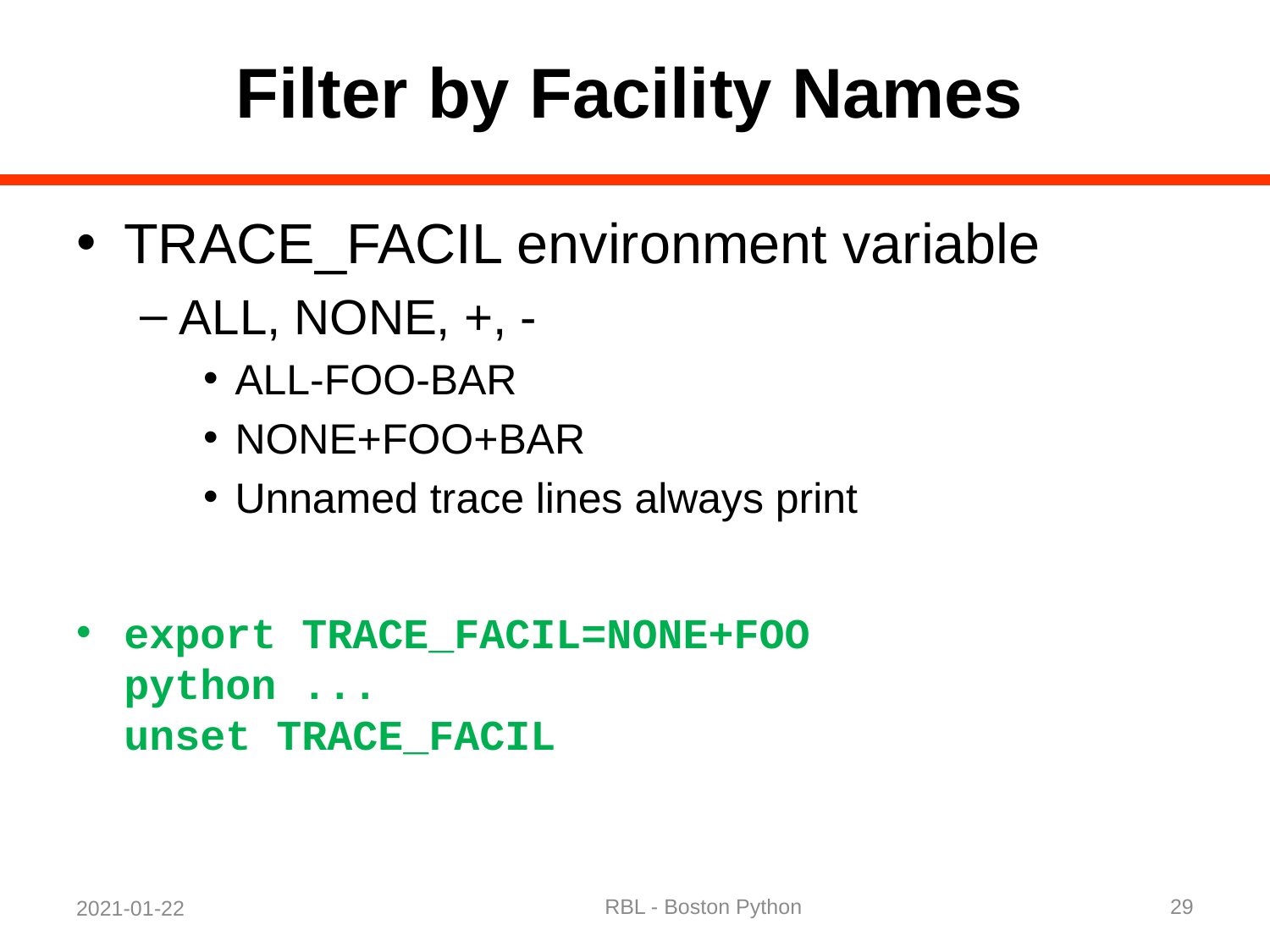

# Filter by Facility Names
TRACE_FACIL environment variable
ALL, NONE, +, -
ALL-FOO-BAR
NONE+FOO+BAR
Unnamed trace lines always print

export TRACE_FACIL=NONE+FOO
python ...
unset TRACE_FACIL

RBL - Boston Python
29
2021-01-22